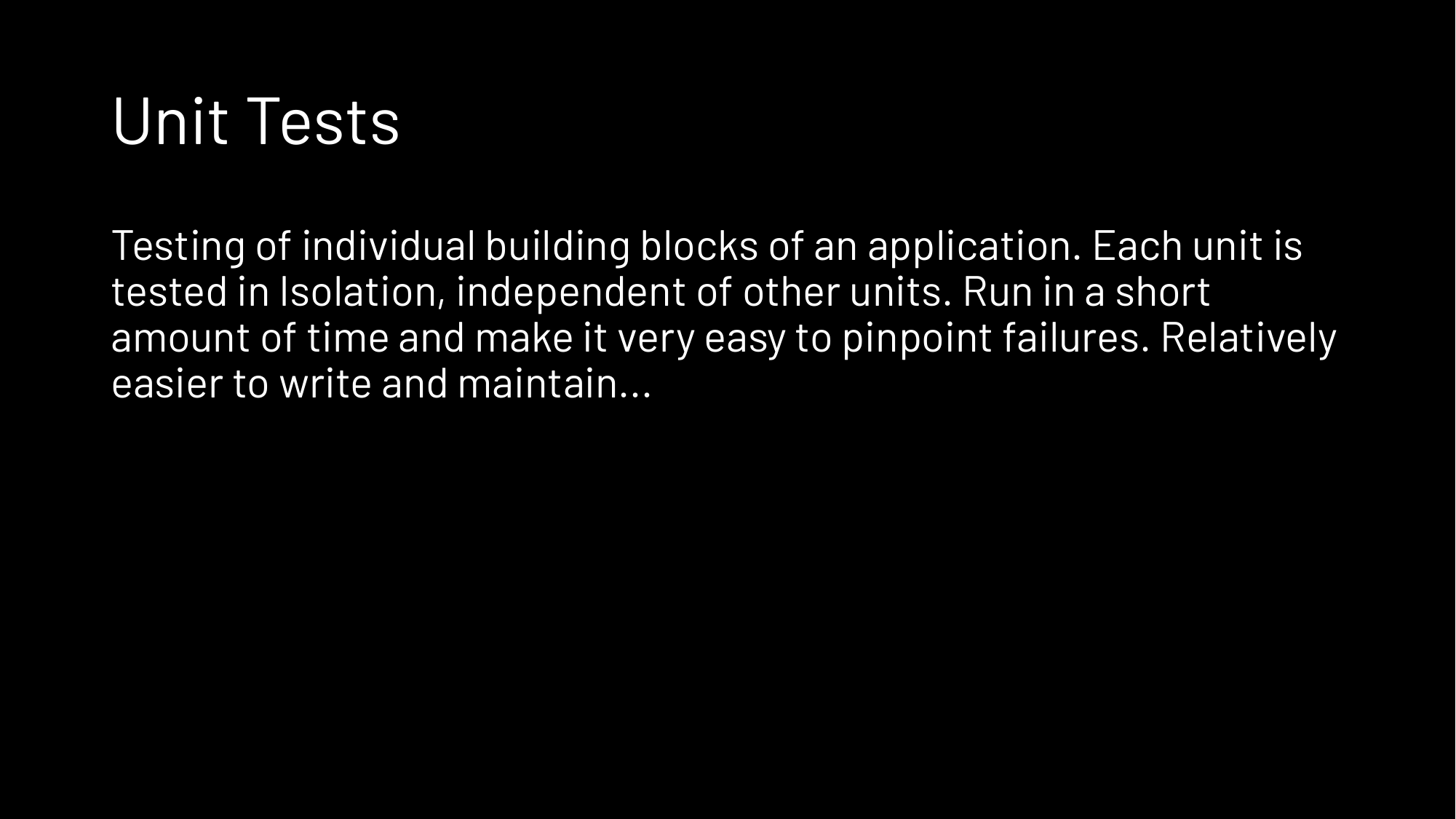

# Unit Tests
Testing of individual building blocks of an application. Each unit is tested in Isolation, independent of other units. Run in a short amount of time and make it very easy to pinpoint failures. Relatively easier to write and maintain...